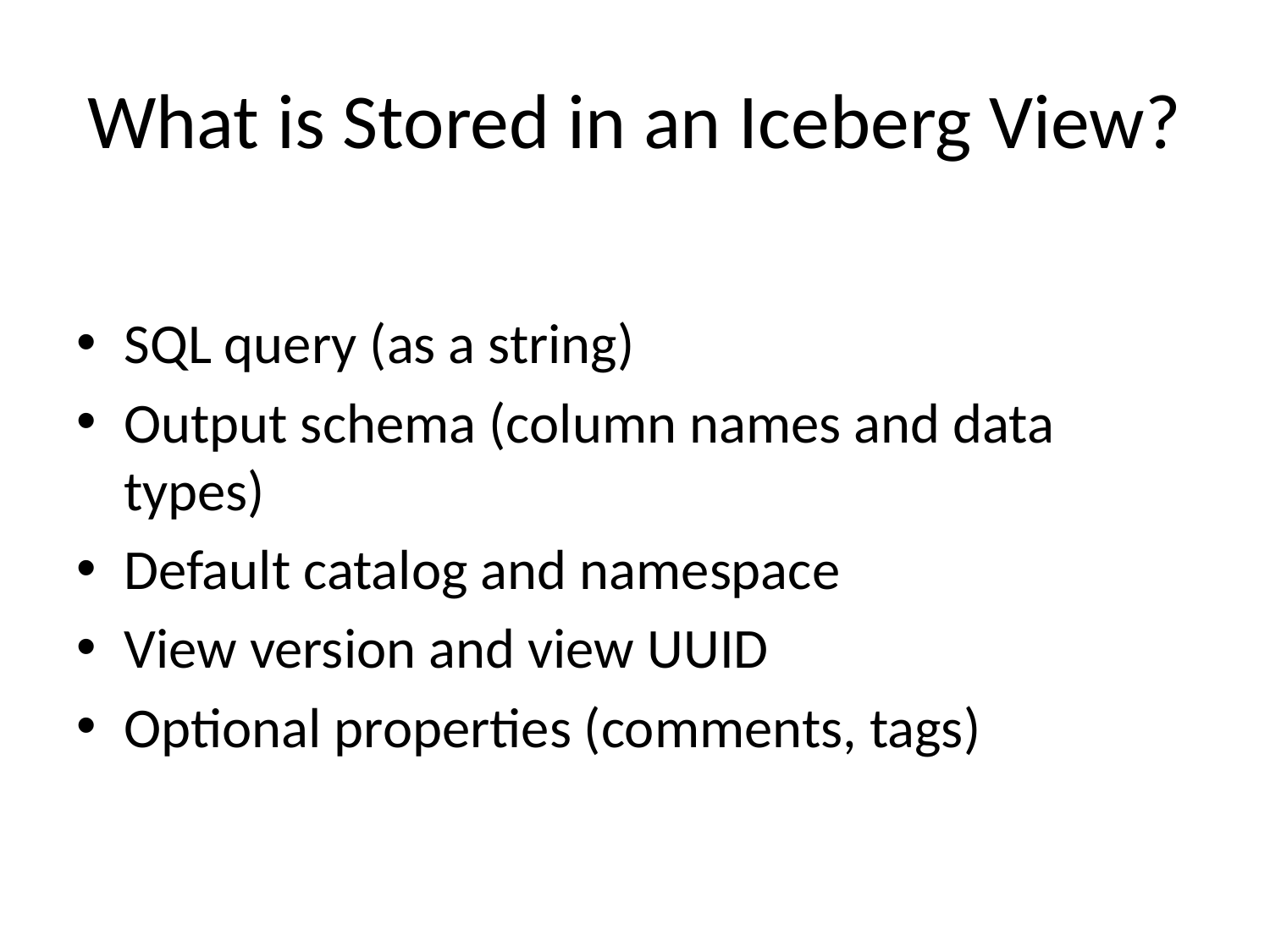

# What is Stored in an Iceberg View?

SQL query (as a string)
Output schema (column names and data types)
Default catalog and namespace
View version and view UUID
Optional properties (comments, tags)